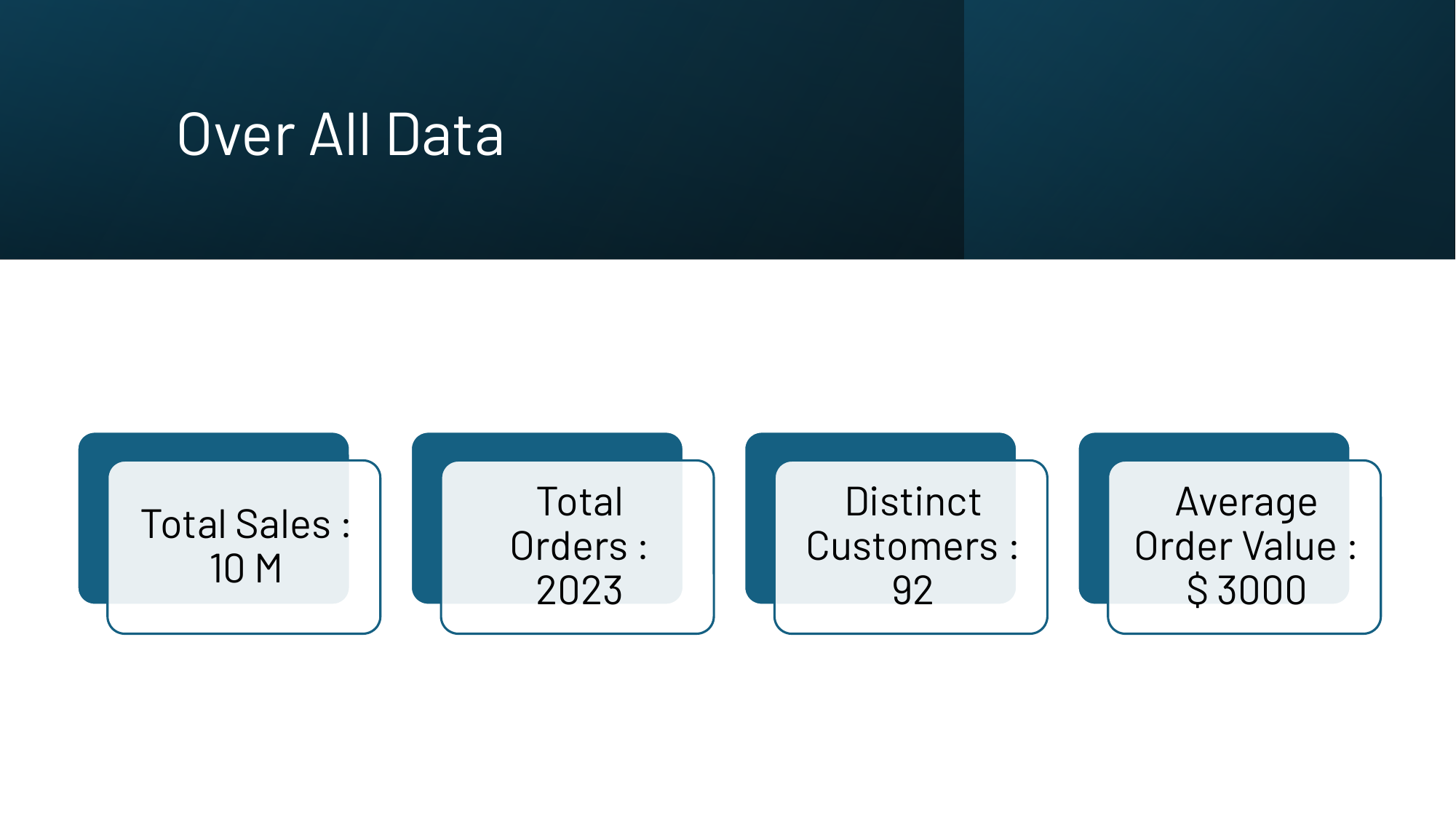

# Over All Data
Total Sales : 10 M
Total Orders : 2023
Distinct Customers : 92
Average Order Value : $ 3000